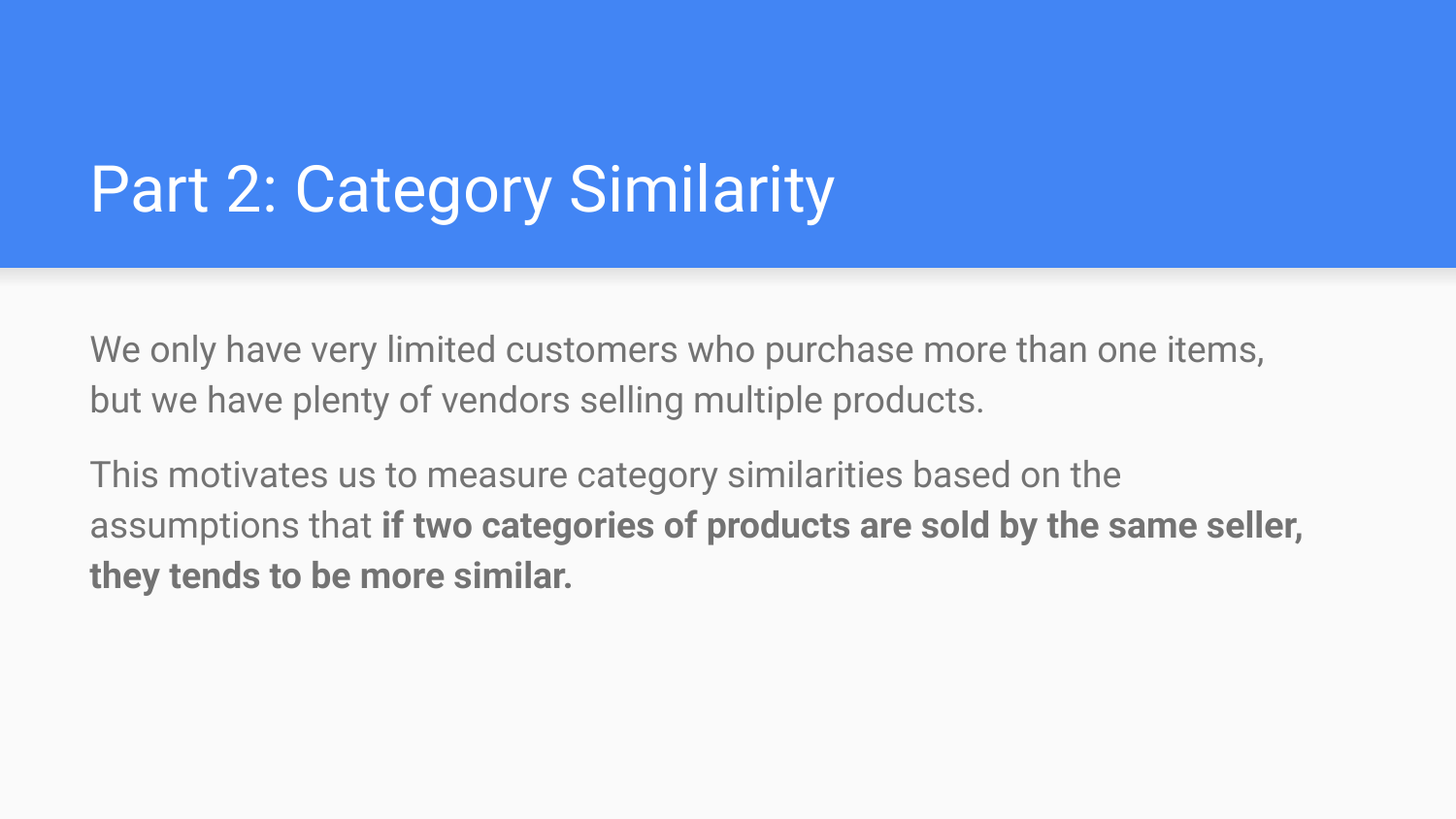

# Part 2: Category Similarity
We only have very limited customers who purchase more than one items, but we have plenty of vendors selling multiple products.
This motivates us to measure category similarities based on the assumptions that if two categories of products are sold by the same seller, they tends to be more similar.